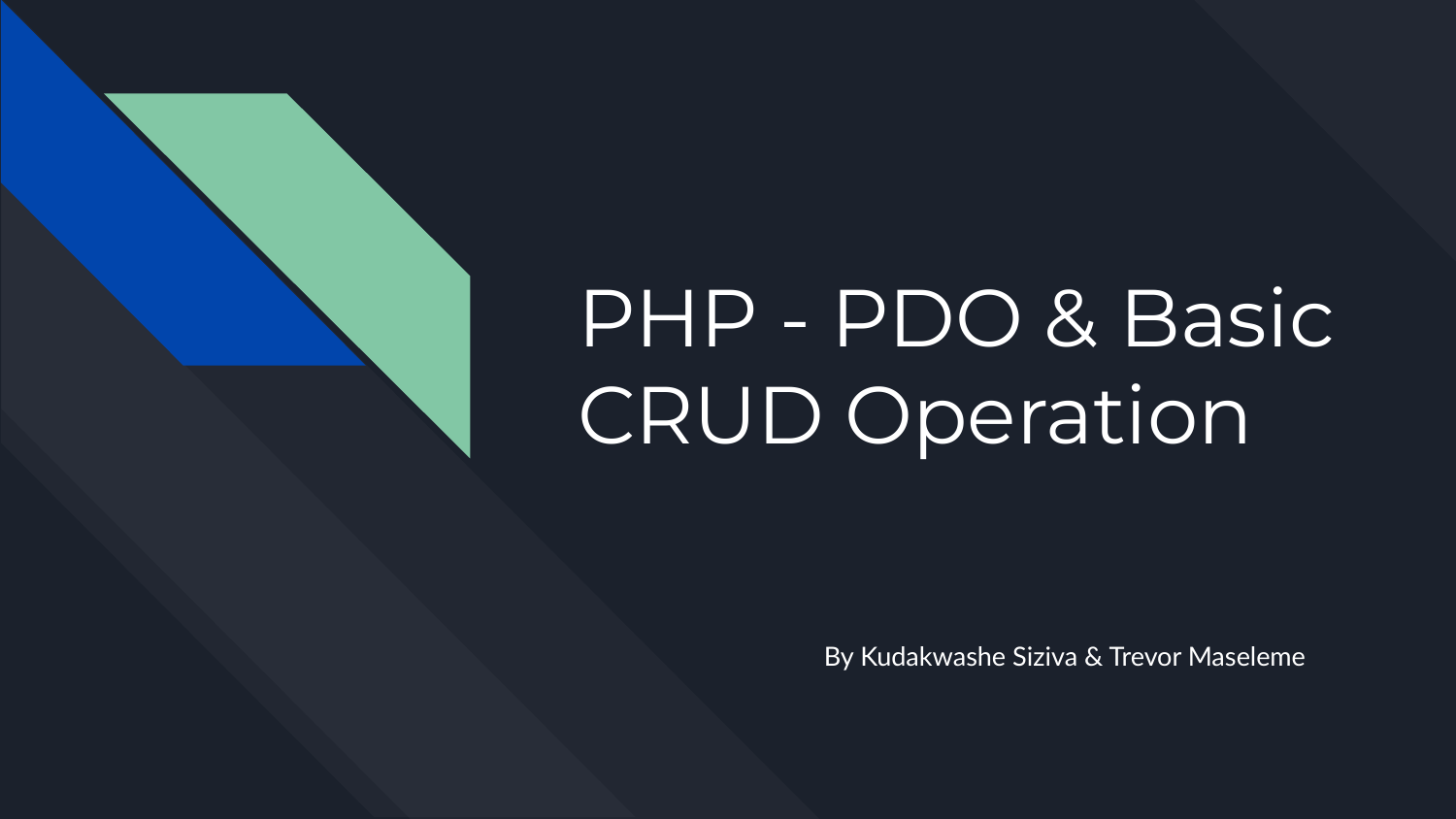

# PHP - PDO & Basic CRUD Operation
By Kudakwashe Siziva & Trevor Maseleme